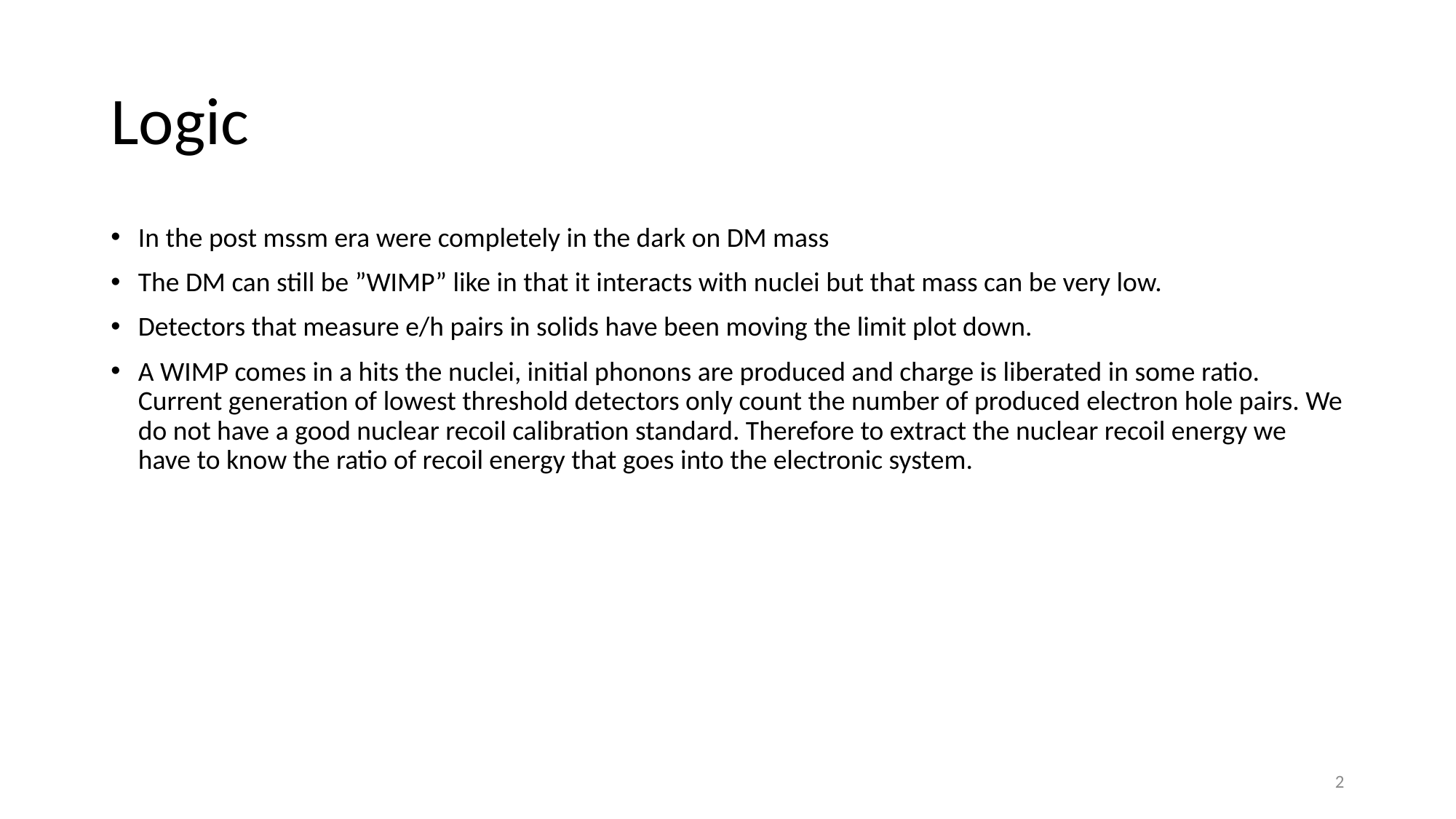

# Logic
In the post mssm era were completely in the dark on DM mass
The DM can still be ”WIMP” like in that it interacts with nuclei but that mass can be very low.
Detectors that measure e/h pairs in solids have been moving the limit plot down.
A WIMP comes in a hits the nuclei, initial phonons are produced and charge is liberated in some ratio. Current generation of lowest threshold detectors only count the number of produced electron hole pairs. We do not have a good nuclear recoil calibration standard. Therefore to extract the nuclear recoil energy we have to know the ratio of recoil energy that goes into the electronic system.

2